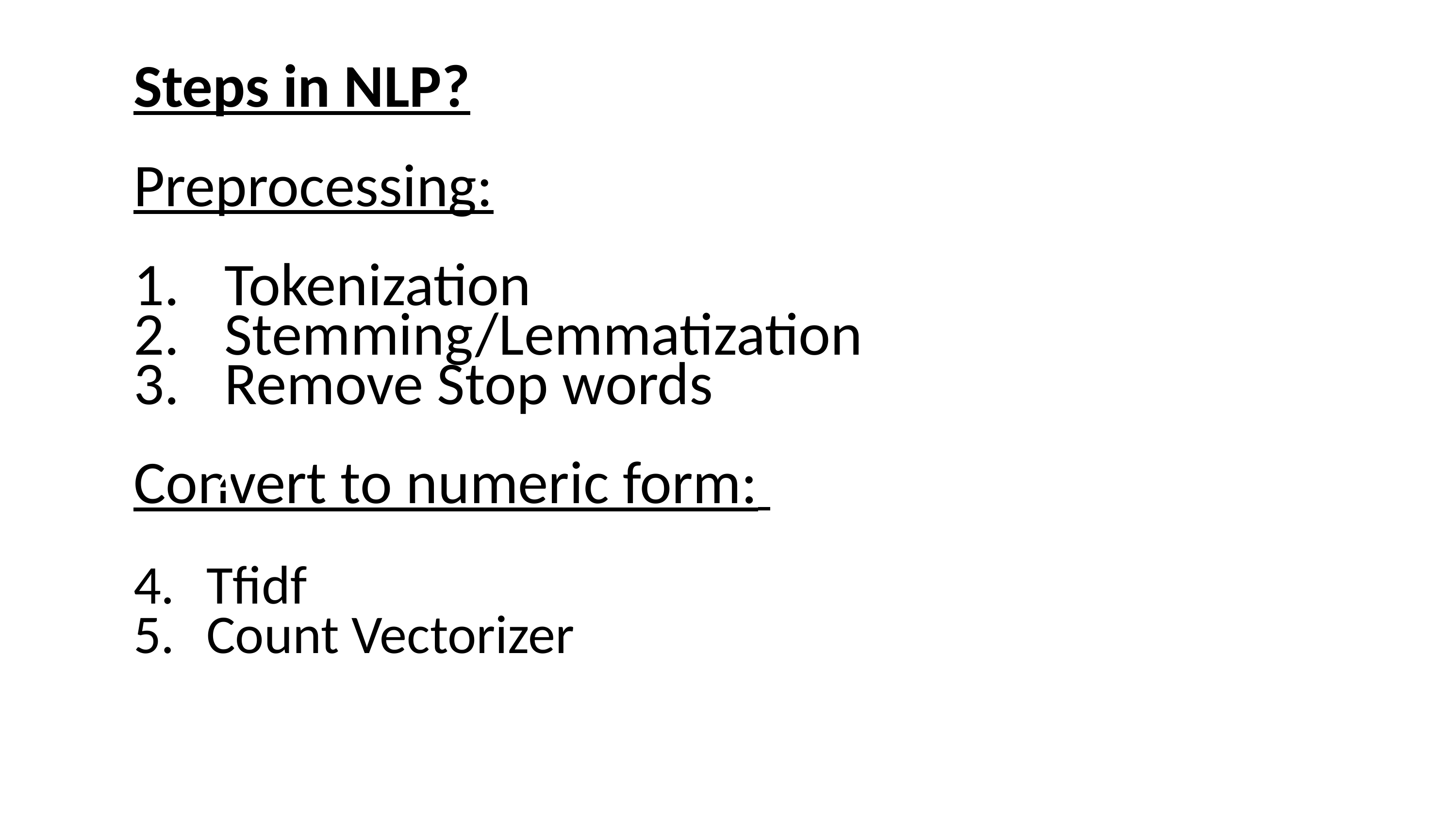

Steps in NLP?

Preprocessing:

Tokenization
Stemming/Lemmatization
Remove Stop words

Convert to numeric form:

Tfidf
Count Vectorizer
4
7.       Dicussion,Conclusion and Refrences